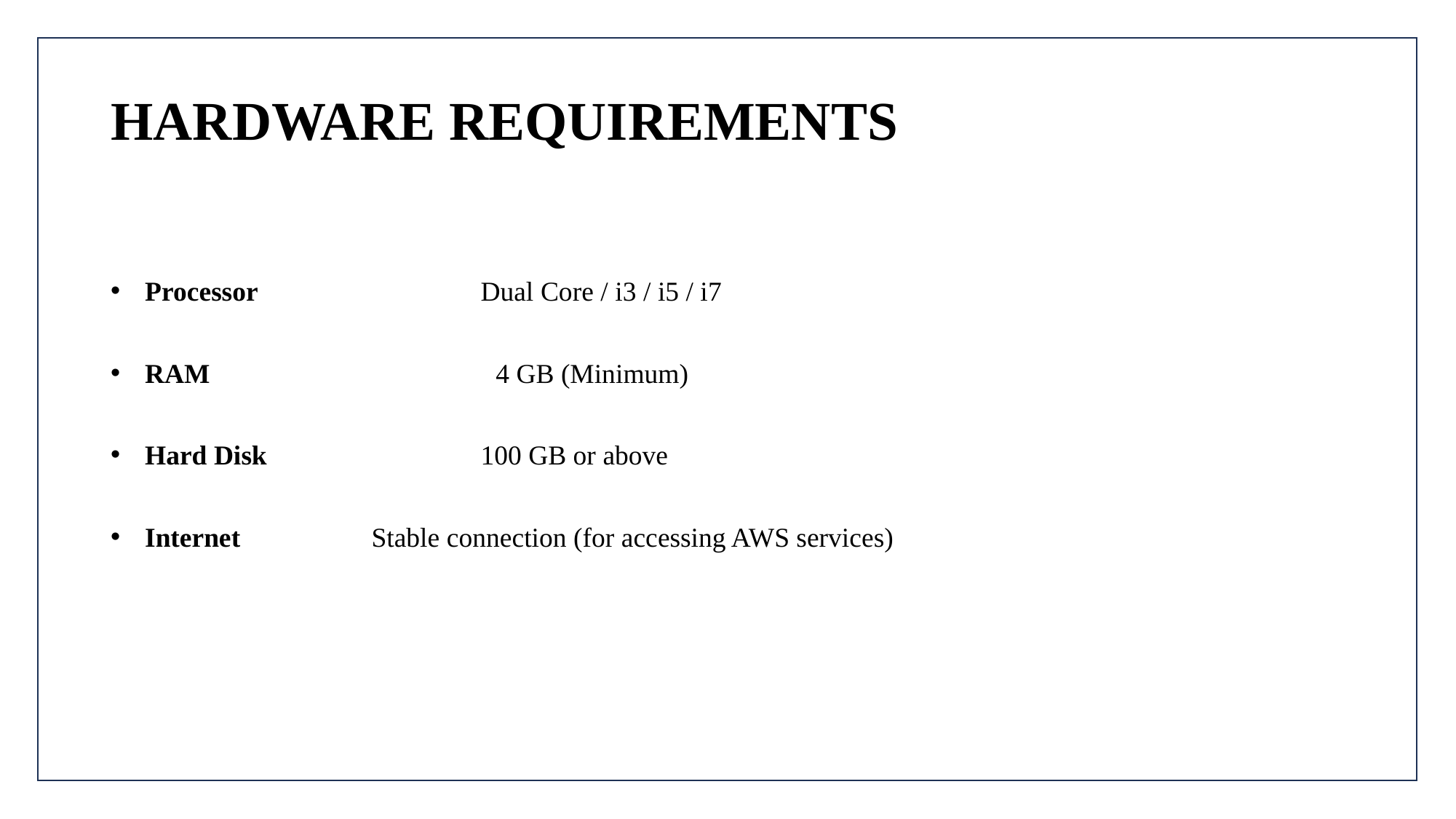

# HARDWARE REQUIREMENTS
Processor	                 Dual Core / i3 / i5 / i7
RAM	                                   4 GB (Minimum)
Hard Disk	                 100 GB or above
Internet	                 Stable connection (for accessing AWS services)